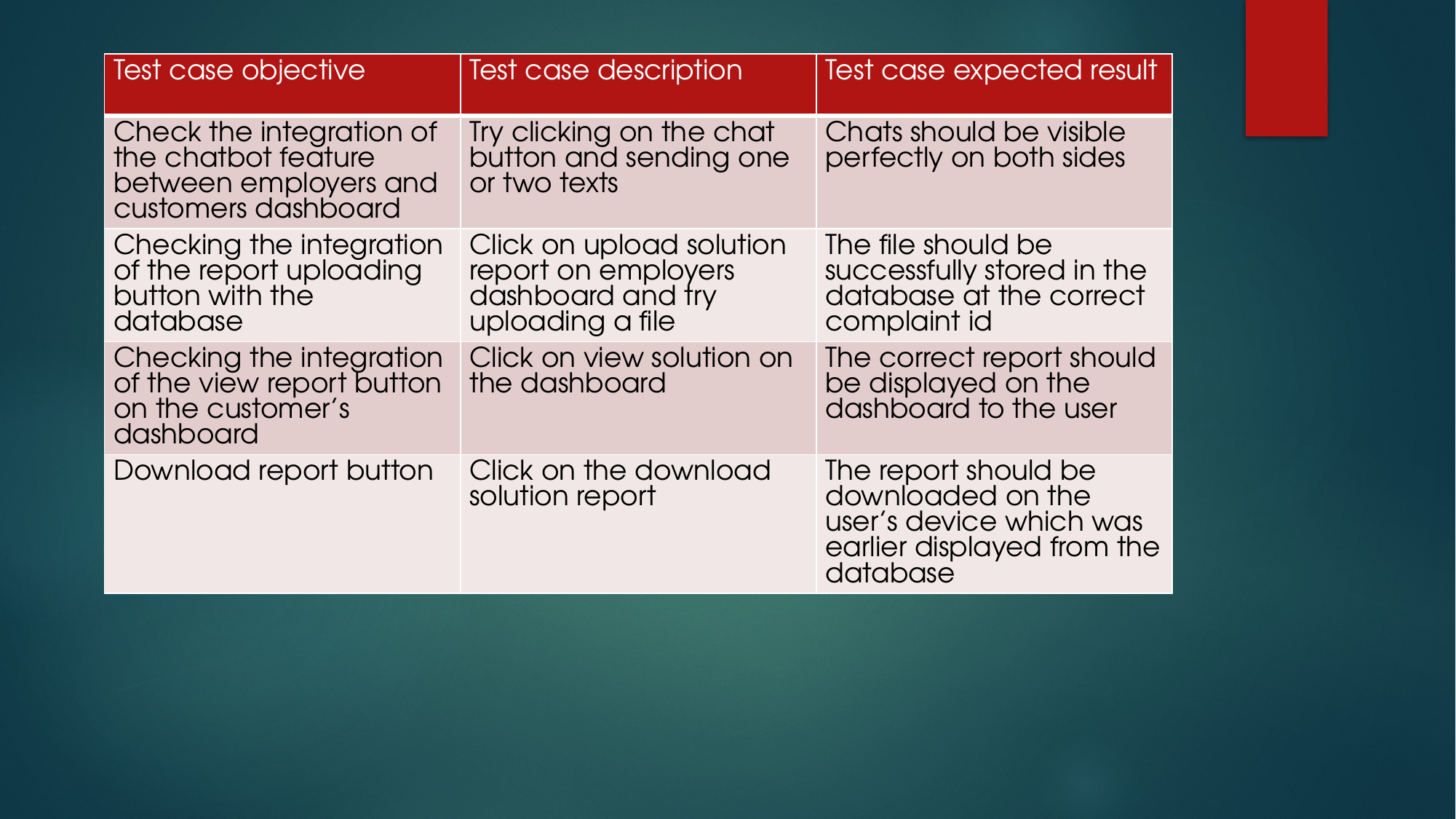

#
| Test case objective | Test case description | Test case expected result |
| --- | --- | --- |
| Check the integration of the chatbot feature between employers and customers dashboard | Try clicking on the chat button and sending one or two texts | Chats should be visible perfectly on both sides |
| Checking the integration of the report uploading button with the database | Click on upload solution report on employers dashboard and try uploading a file | The file should be successfully stored in the database at the correct complaint id |
| Checking the integration of the view report button on the customer’s dashboard | Click on view solution on the dashboard | The correct report should be displayed on the dashboard to the user |
| Download report button | Click on the download solution report | The report should be downloaded on the user’s device which was earlier displayed from the database |